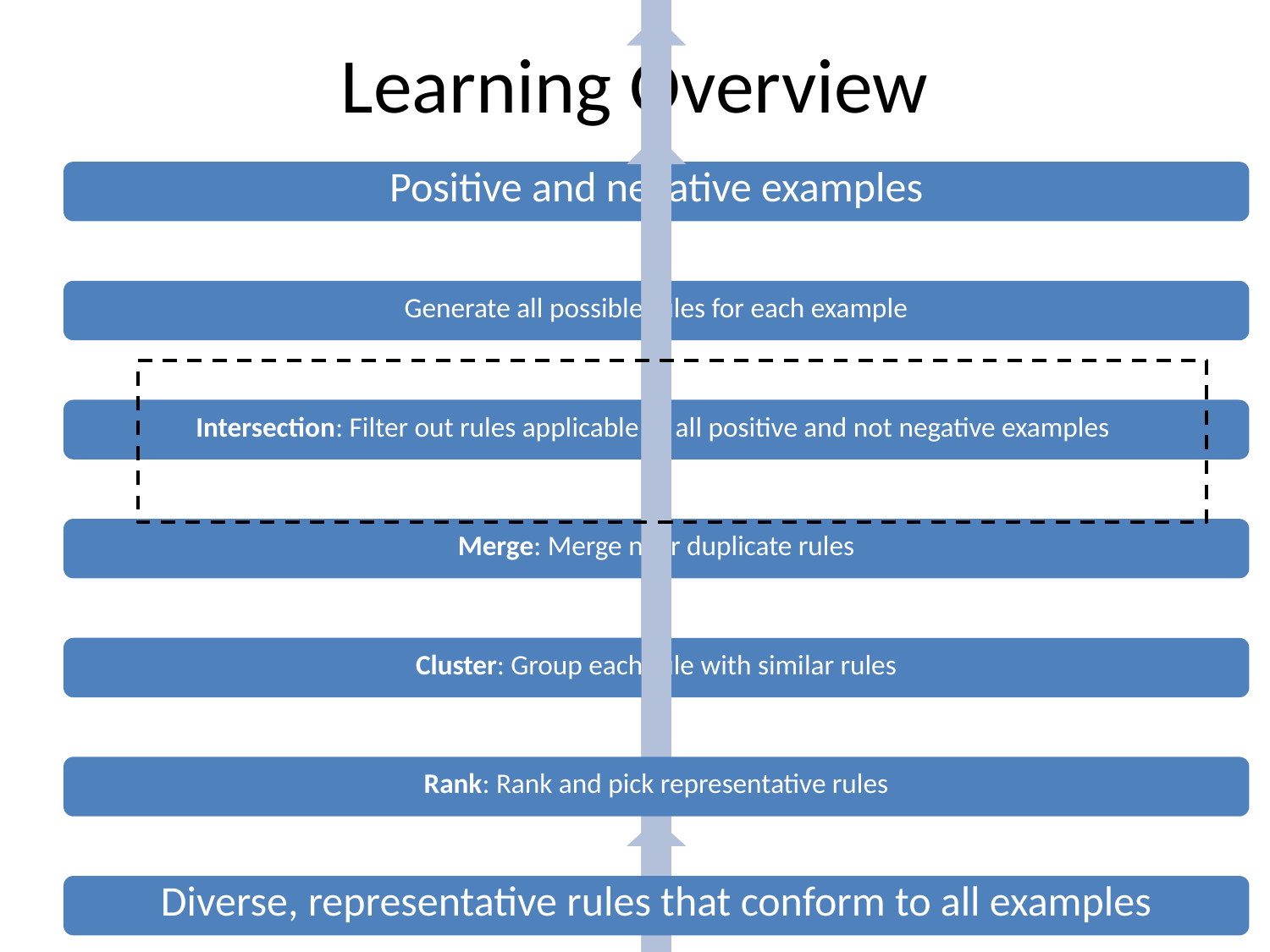

# Learning Overview
Merge: Merge near duplicate rules
Cluster: Group each rule with similar rules
Diverse, representative rules that conform to all examples
Intersection: Filter out rules applicable to all positive and not negative examples
Rank: Rank and pick representative rules
Positive and negative examples
Generate all possible rules for each example

11